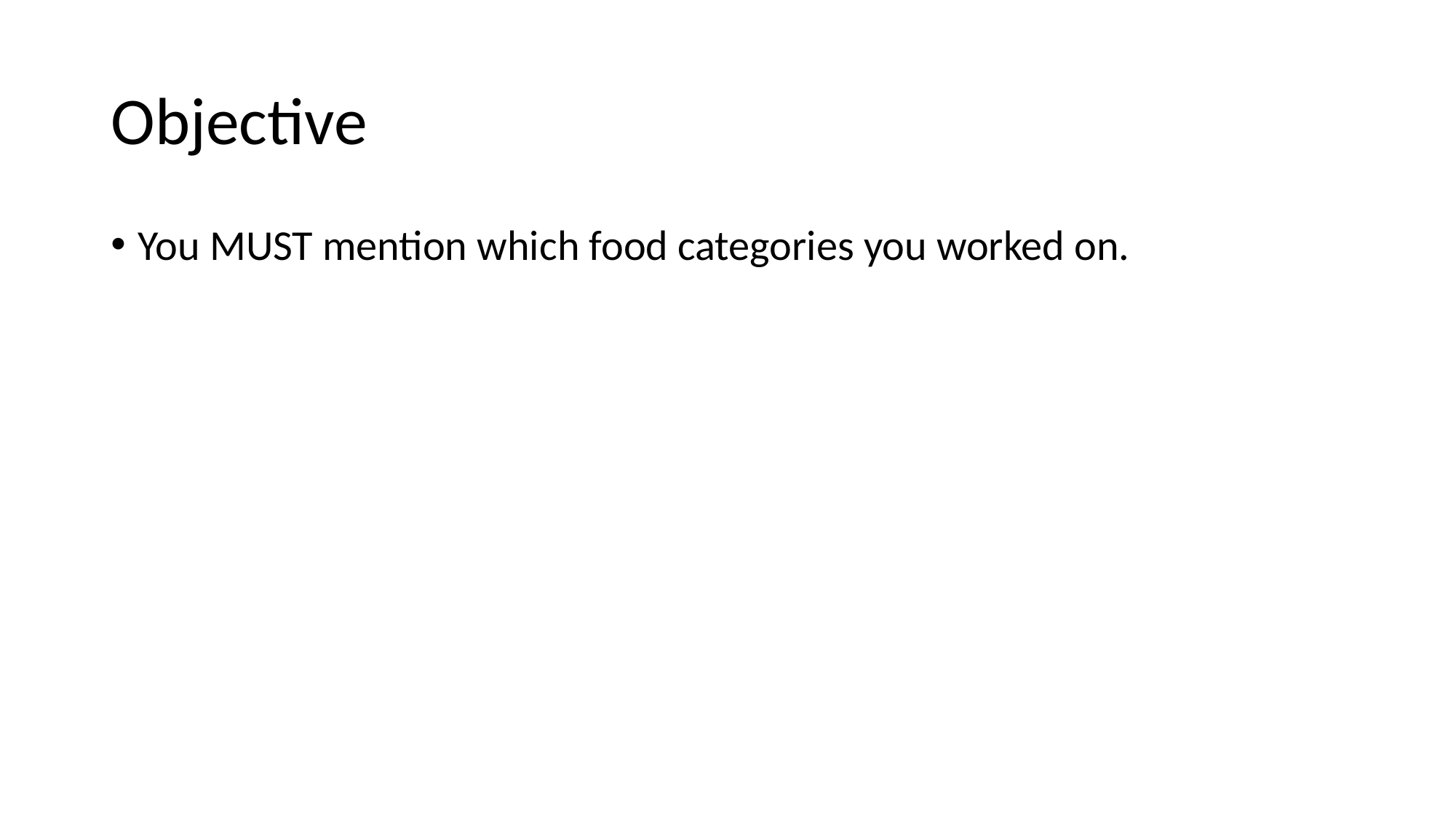

# Objective
You MUST mention which food categories you worked on.